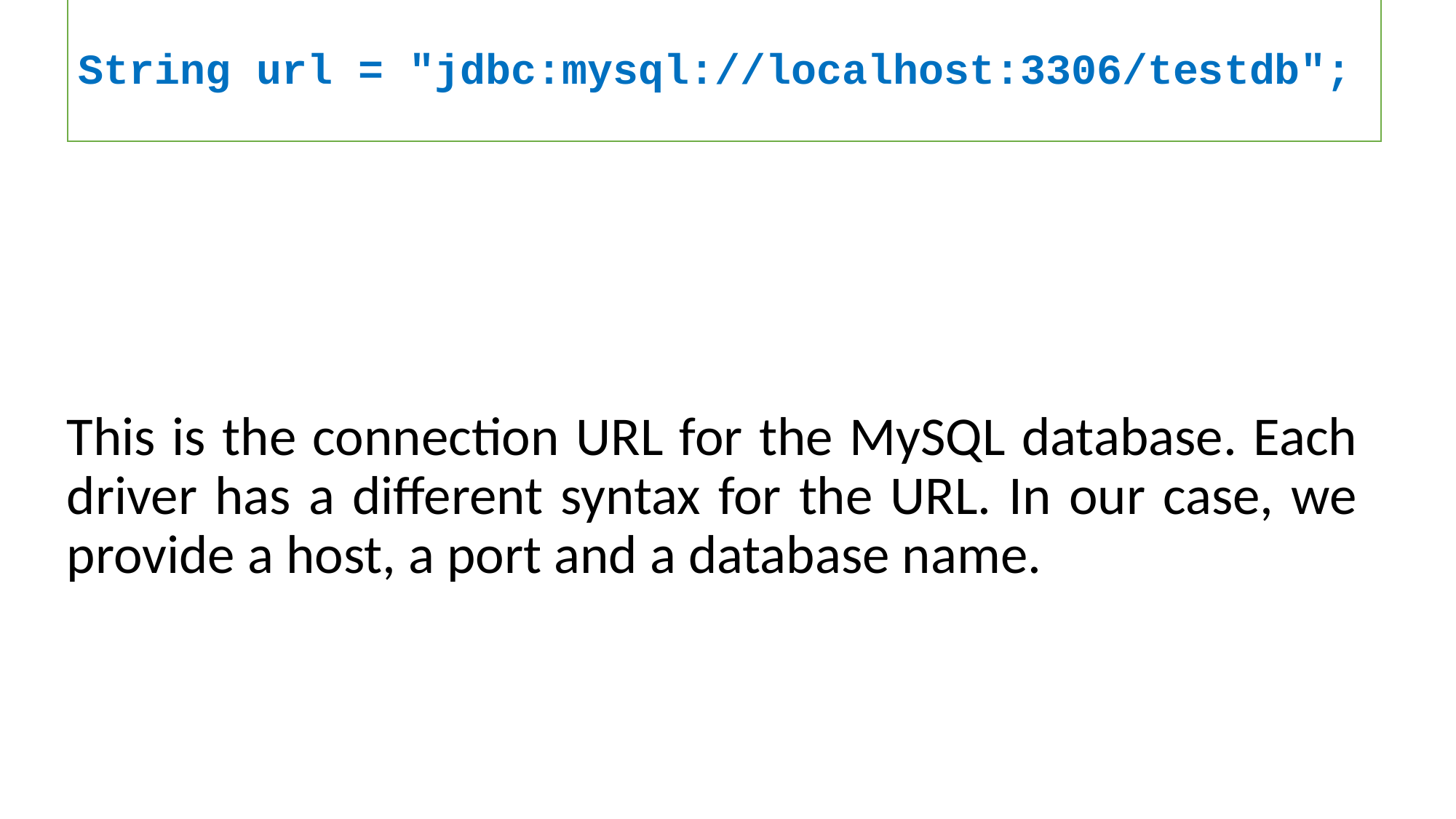

# String url = "jdbc:mysql://localhost:3306/testdb";
This is the connection URL for the MySQL database. Each driver has a different syntax for the URL. In our case, we provide a host, a port and a database name.